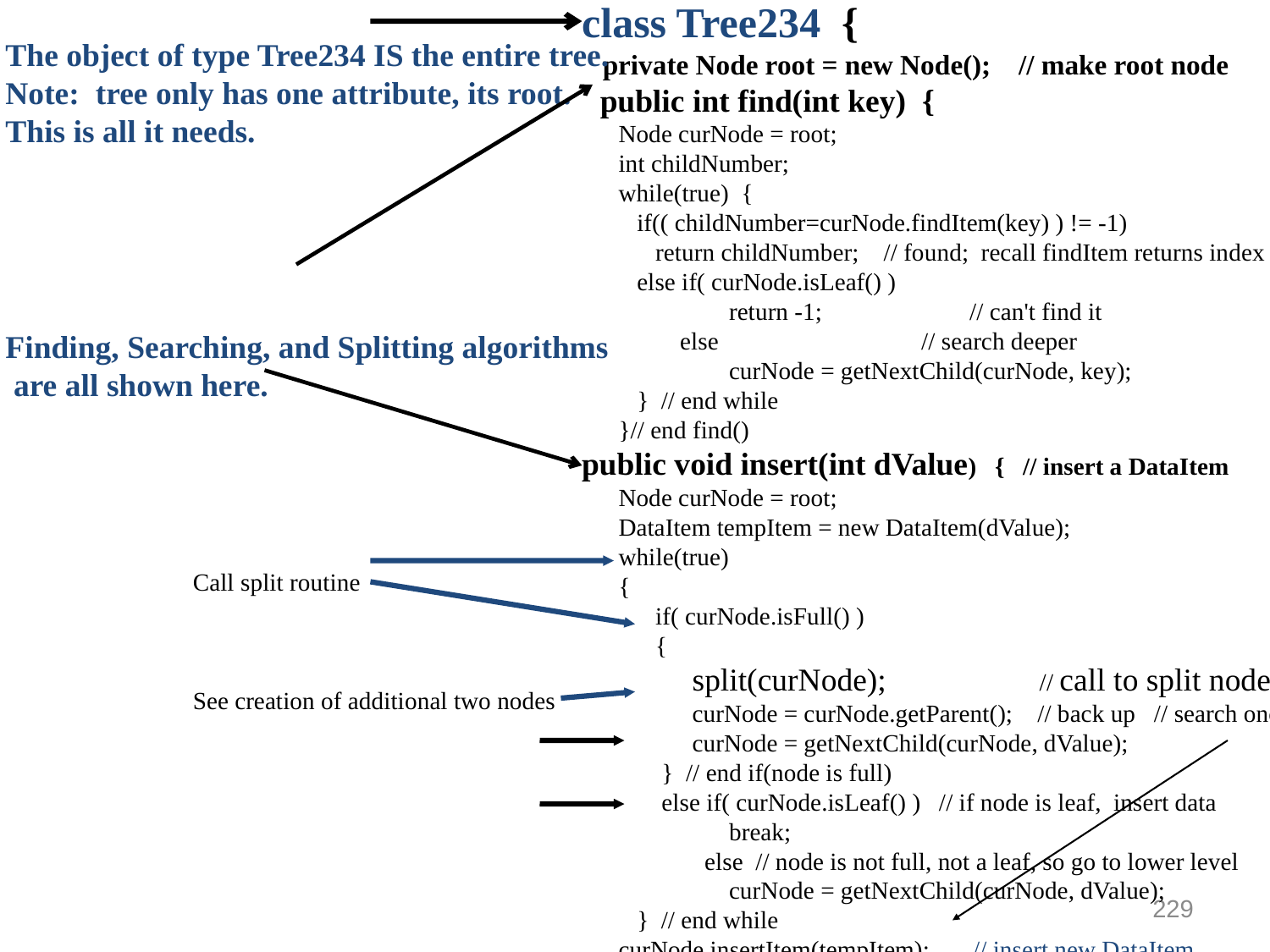

class Tree234  {
   private Node root = new Node();    // make root node
   public int find(int key)  {
      Node curNode = root;
      int childNumber;
      while(true)  {
         if(( childNumber=curNode.findItem(key) ) != -1)
            return childNumber;    // found;  recall findItem returns index value
         else if( curNode.isLeaf() )
                        return -1;                        // can't find it
                else                                 // search deeper
                        curNode = getNextChild(curNode, key);
         }  // end while
      }// end find()
public void insert(int dValue)   {   // insert a DataItem
      Node curNode = root;
      DataItem tempItem = new DataItem(dValue);
      while(true)
      {
            if( curNode.isFull() )
            {
                  split(curNode);                   // call to split node
                  curNode = curNode.getParent();    // back up   // search once
                  curNode = getNextChild(curNode, dValue);
             }  // end if(node is full)
             else if( curNode.isLeaf() )   // if node is leaf,  insert data
                        break;
                    else  // node is not full, not a leaf, so go to lower level
                        curNode = getNextChild(curNode, dValue);
         }  // end while
      curNode.insertItem(tempItem);       // insert new DataItem
      }  // end insert()

The object of type Tree234 IS the entire tree.
Note:  tree only has one attribute, its root.
This is all it needs.

Finding, Searching, and Splitting algorithms
 are all shown here.

Call split routine

See creation of additional two nodes

229